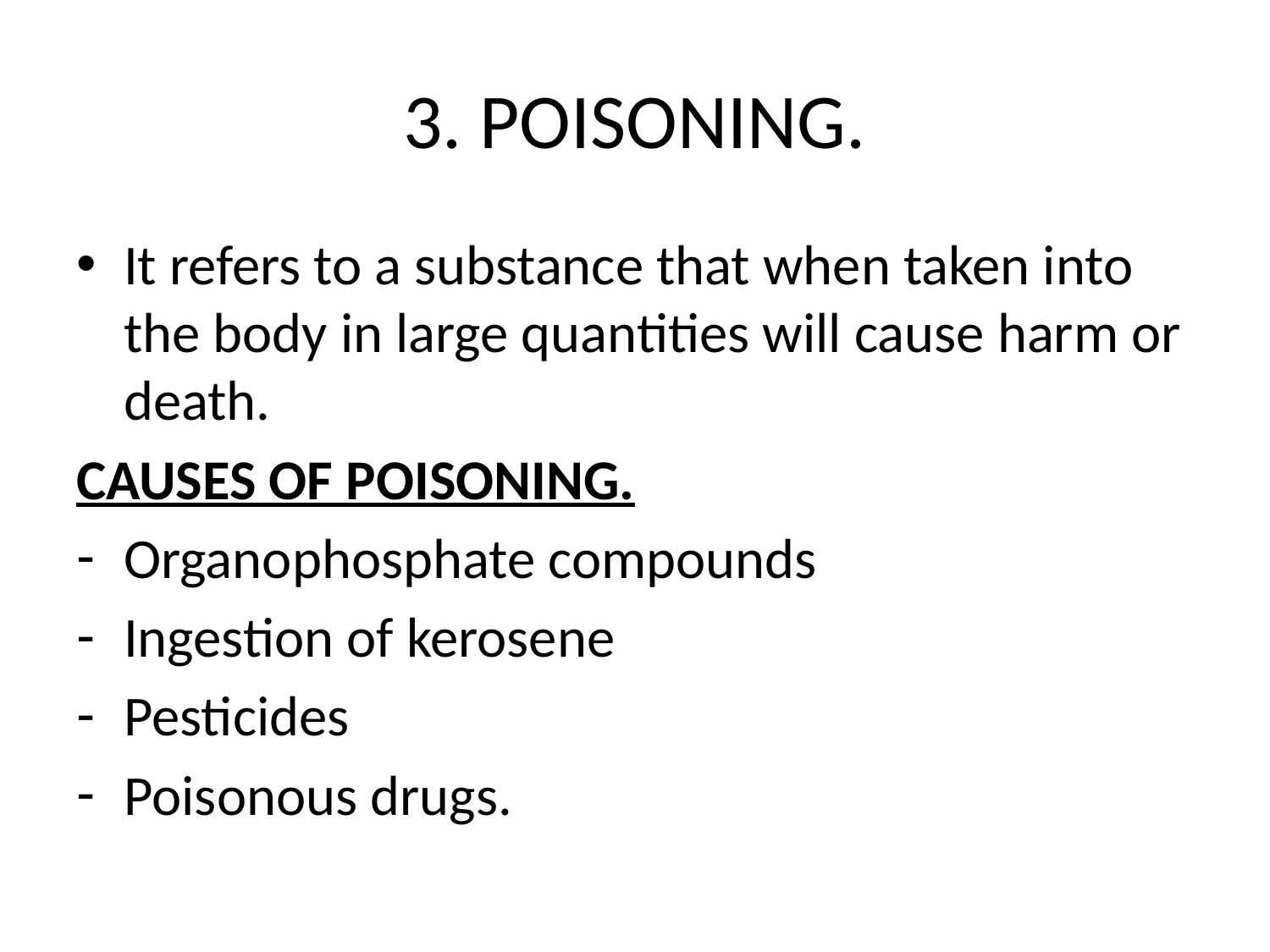

# 3. POISONING.
It refers to a substance that when taken into the body in large quantities will cause harm or death.
CAUSES OF POISONING.
Organophosphate compounds
Ingestion of kerosene
Pesticides
Poisonous drugs.